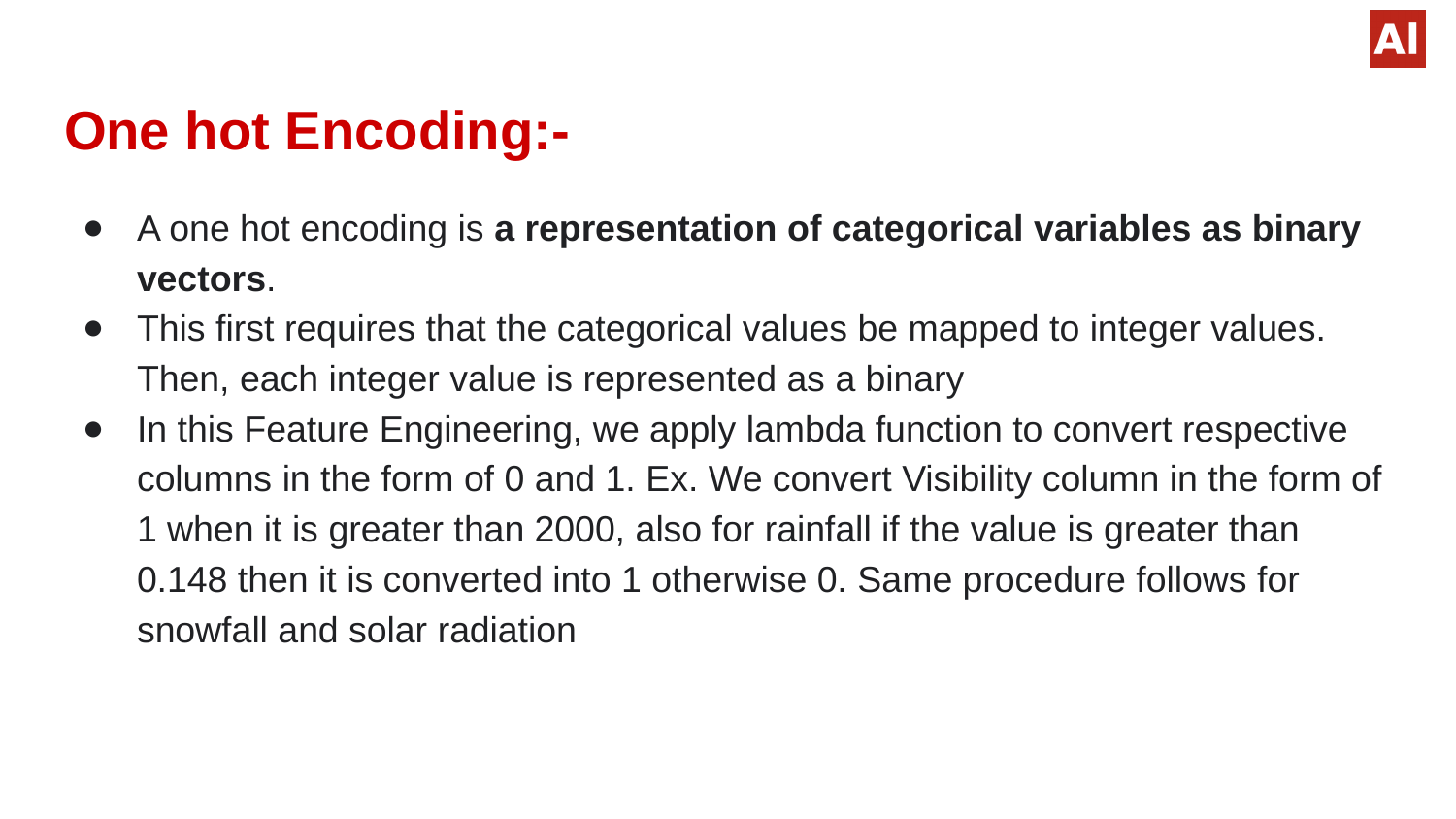

# One hot Encoding:-
A one hot encoding is a representation of categorical variables as binary vectors.
This first requires that the categorical values be mapped to integer values. Then, each integer value is represented as a binary
In this Feature Engineering, we apply lambda function to convert respective columns in the form of 0 and 1. Ex. We convert Visibility column in the form of 1 when it is greater than 2000, also for rainfall if the value is greater than 0.148 then it is converted into 1 otherwise 0. Same procedure follows for snowfall and solar radiation